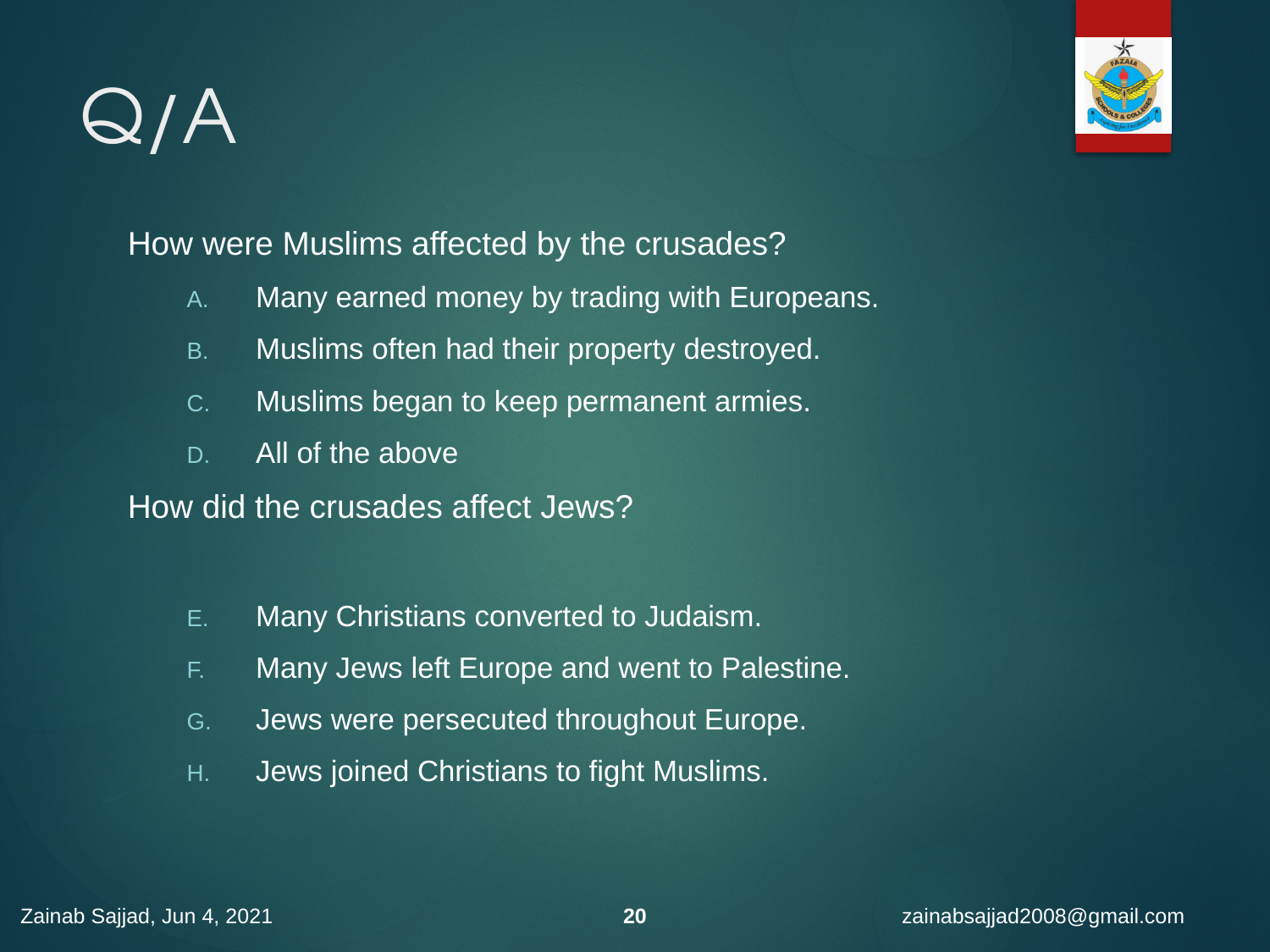

# Q/A
How were Muslims affected by the crusades?
Many earned money by trading with Europeans.
Muslims often had their property destroyed.
Muslims began to keep permanent armies.
All of the above
How did the crusades affect Jews?

Many Christians converted to Judaism.
Many Jews left Europe and went to Palestine.
Jews were persecuted throughout Europe.
Jews joined Christians to fight Muslims.